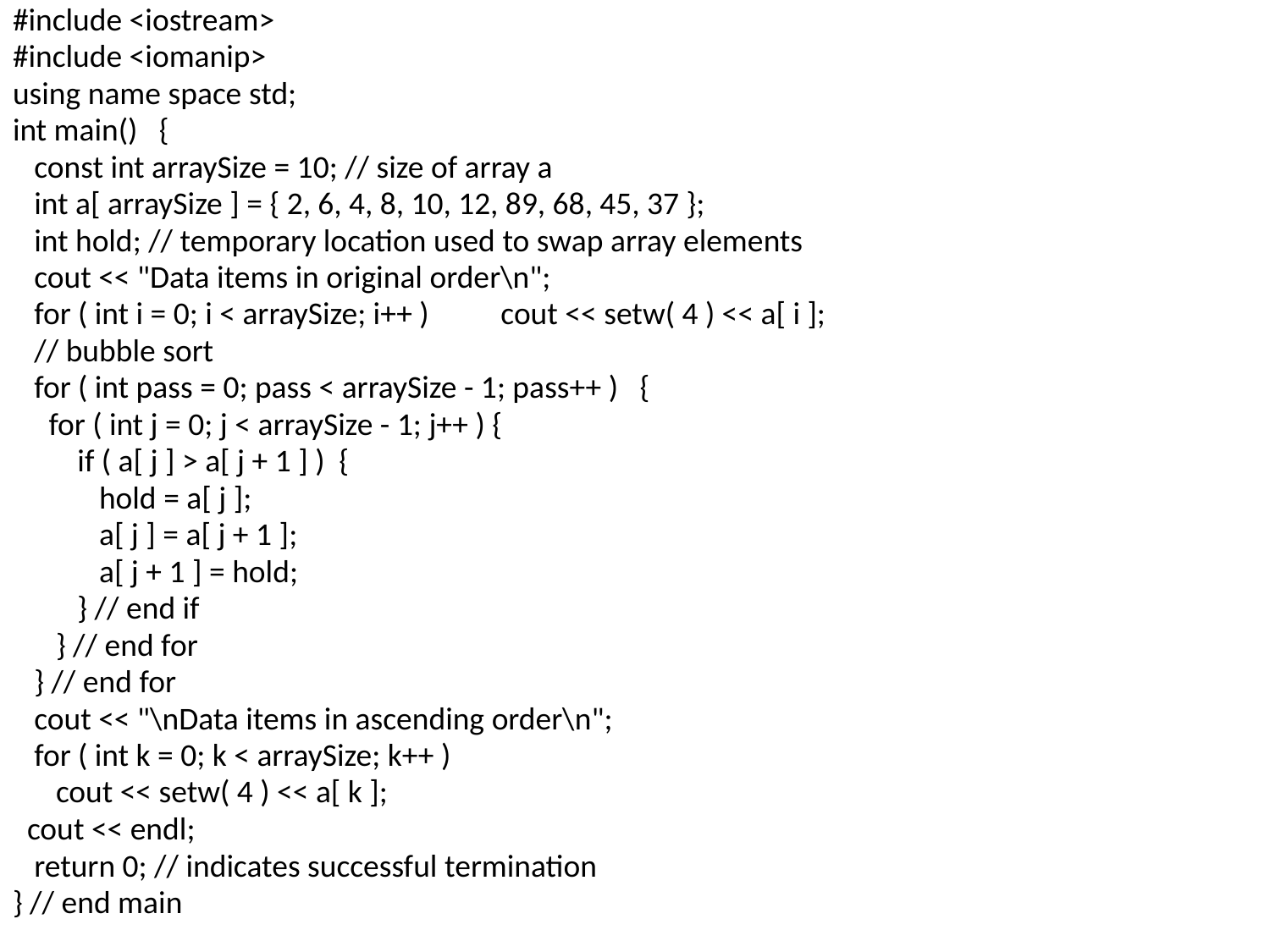

#include <iostream>
#include <iomanip>
using name space std;
int main()   {
   const int arraySize = 10; // size of array a
   int a[ arraySize ] = { 2, 6, 4, 8, 10, 12, 89, 68, 45, 37 };
   int hold; // temporary location used to swap array elements
   cout << "Data items in original order\n";
   for ( int i = 0; i < arraySize; i++ )          cout << setw( 4 ) << a[ i ];
   // bubble sort
   for ( int pass = 0; pass < arraySize - 1; pass++ )   {
     for ( int j = 0; j < arraySize - 1; j++ ) {
         if ( a[ j ] > a[ j + 1 ] )  {
            hold = a[ j ];
            a[ j ] = a[ j + 1 ];
            a[ j + 1 ] = hold;
         } // end if
      } // end for
   } // end for
   cout << "\nData items in ascending order\n";
   for ( int k = 0; k < arraySize; k++ )
      cout << setw( 4 ) << a[ k ];
  cout << endl;
   return 0; // indicates successful termination
} // end main